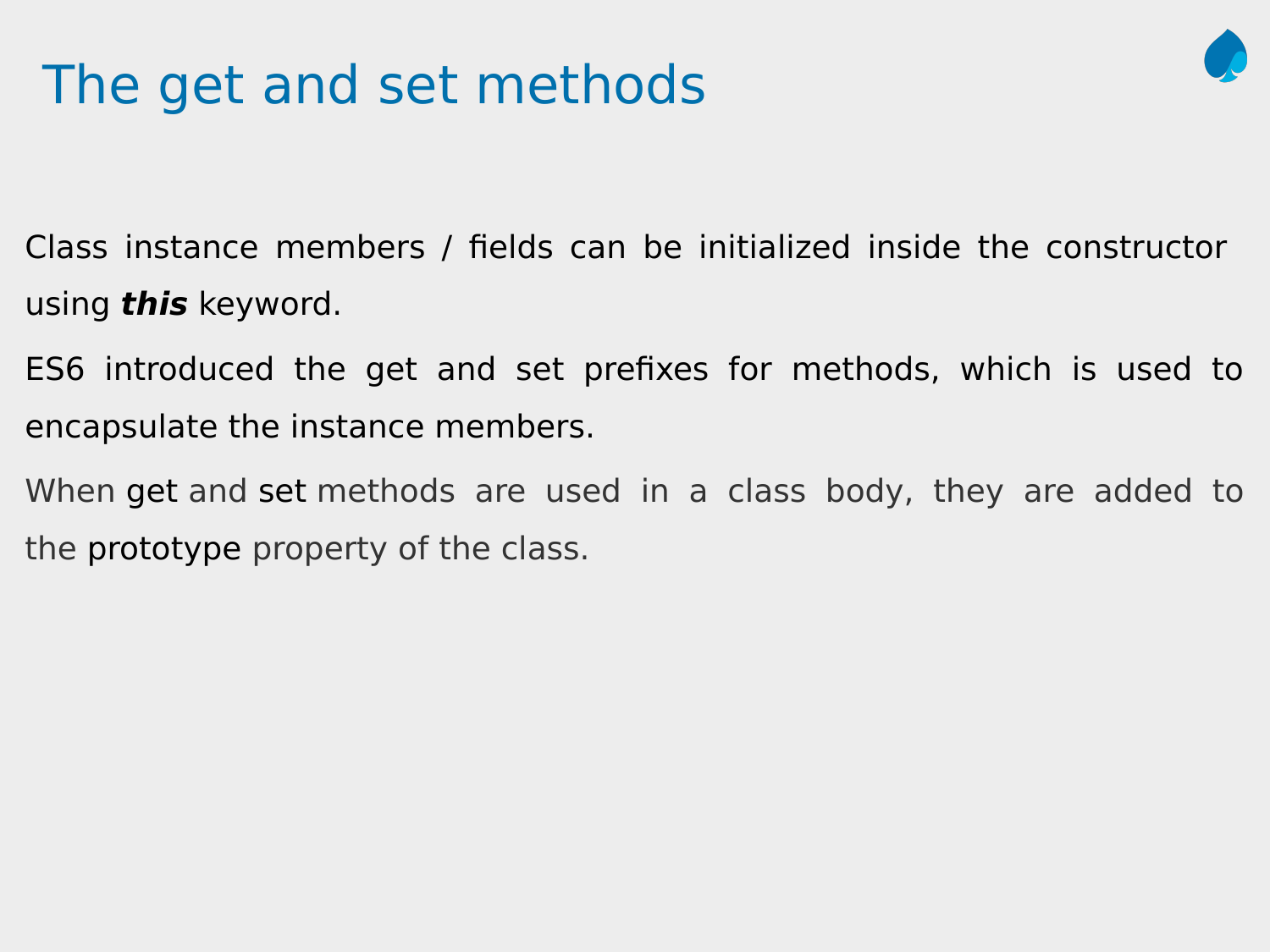

# The get and set methods
Class instance members / fields can be initialized inside the constructor  using this keyword.
ES6 introduced the get and set prefixes for methods, which is used to encapsulate the instance members.
When get and set methods are used in a class body, they are added to the prototype property of the class.